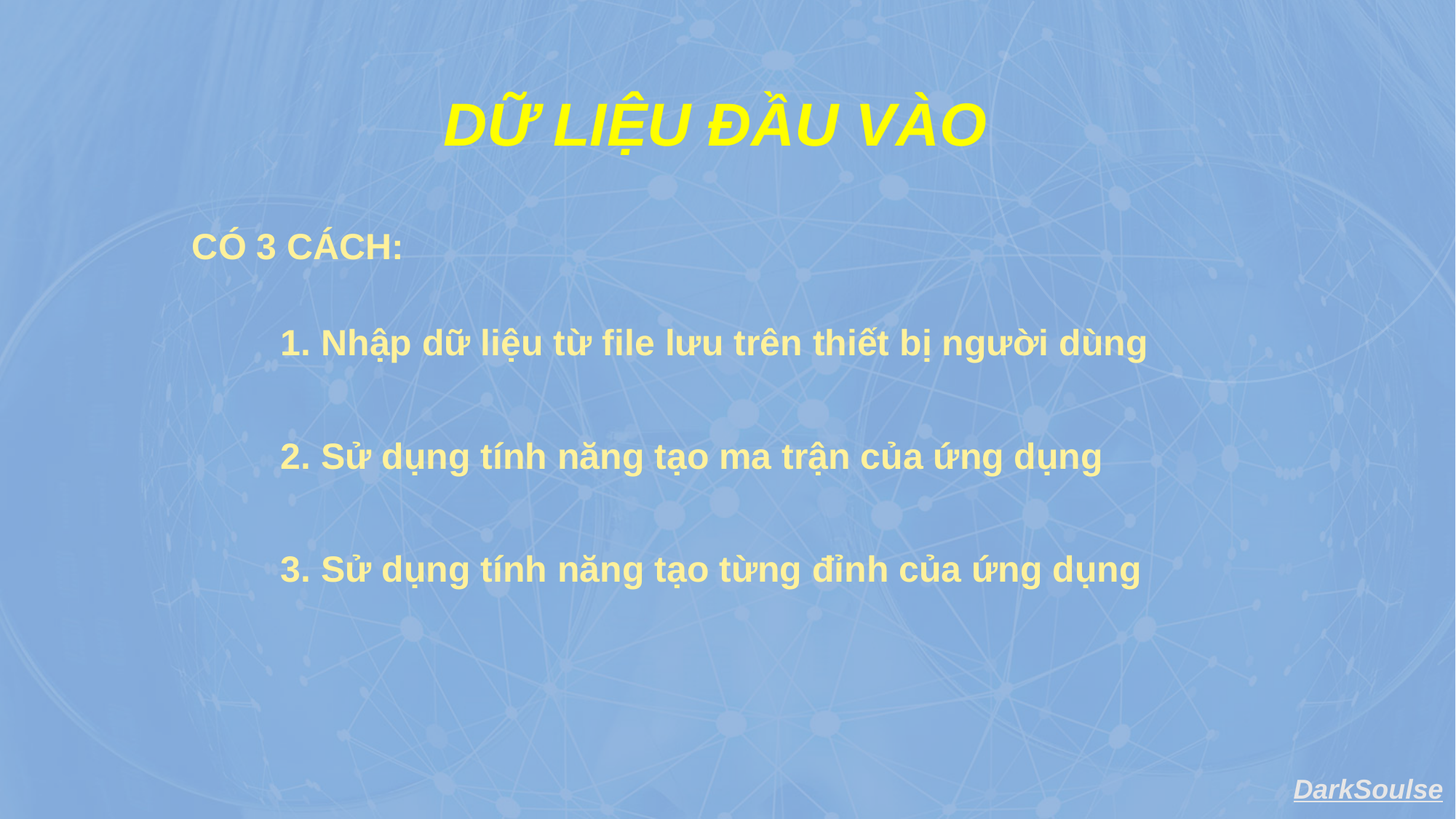

DỮ LIỆU ĐẦU VÀO
CÓ 3 CÁCH:
1. Nhập dữ liệu từ file lưu trên thiết bị người dùng
2. Sử dụng tính năng tạo ma trận của ứng dụng
3. Sử dụng tính năng tạo từng đỉnh của ứng dụng
DarkSoulse